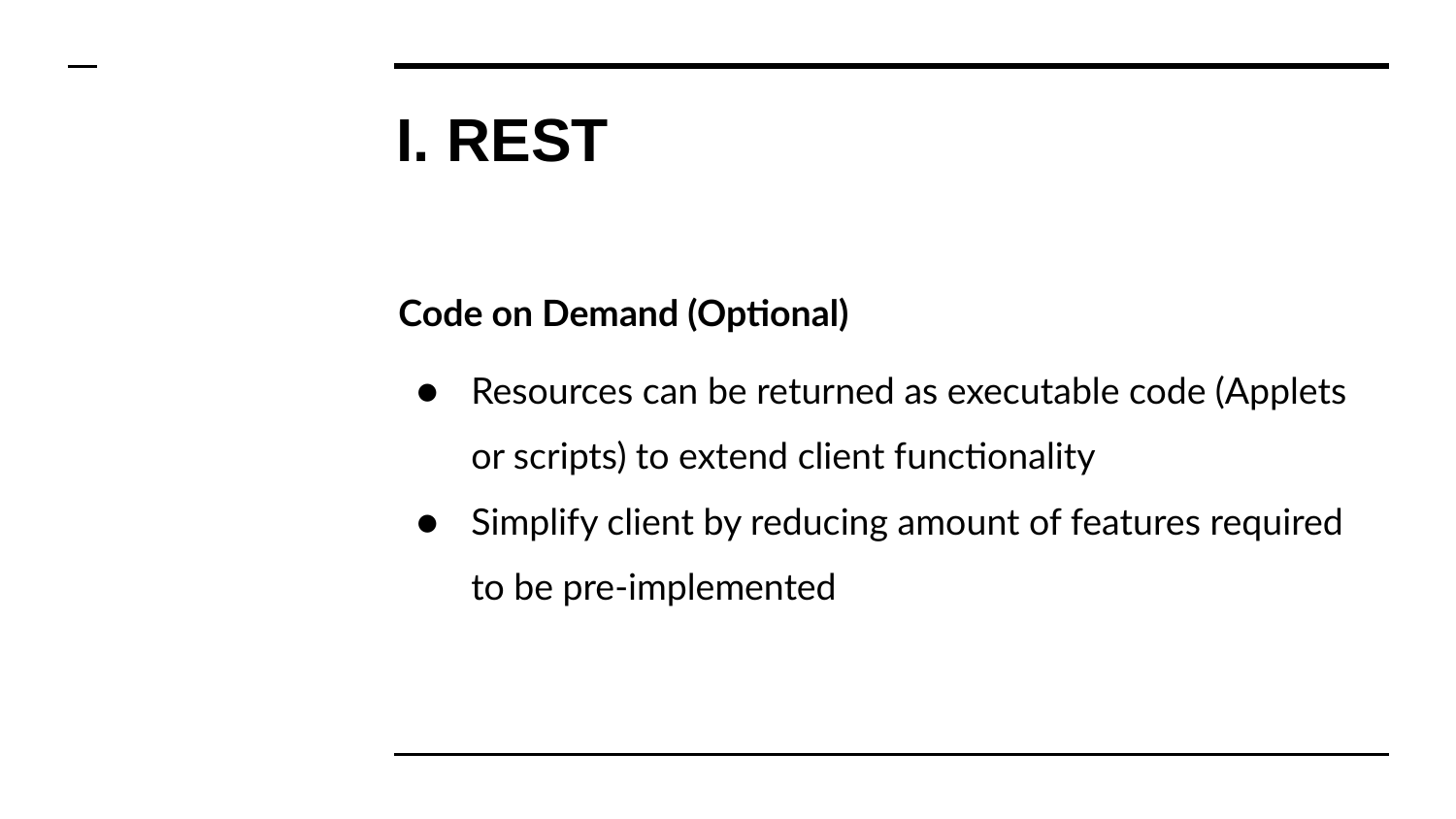

# I. REST
Code on Demand (Optional)
Resources can be returned as executable code (Applets or scripts) to extend client functionality
Simplify client by reducing amount of features required to be pre-implemented